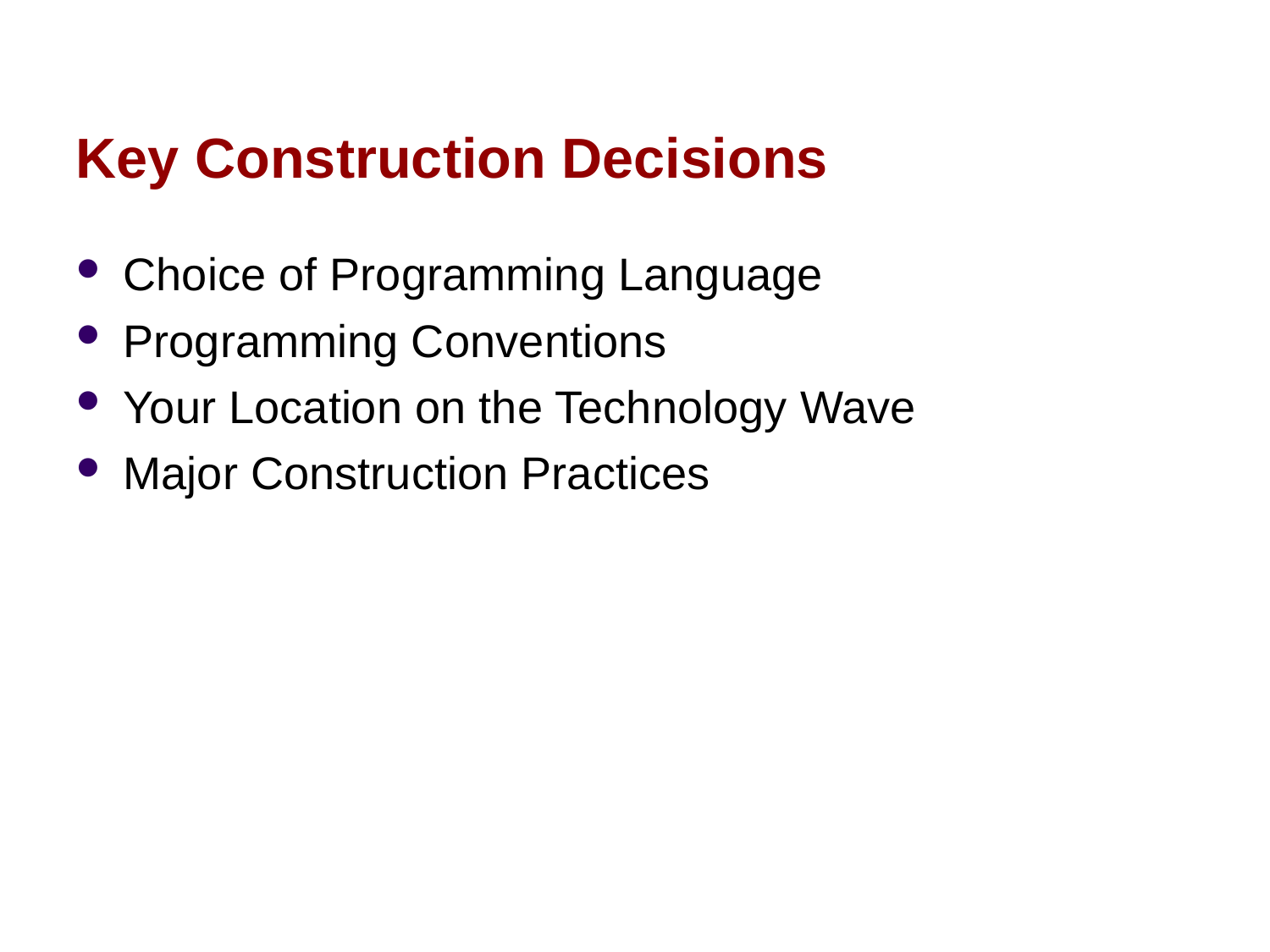

Key Construction Decisions
Choice of Programming Language
Programming Conventions
Your Location on the Technology Wave
Major Construction Practices